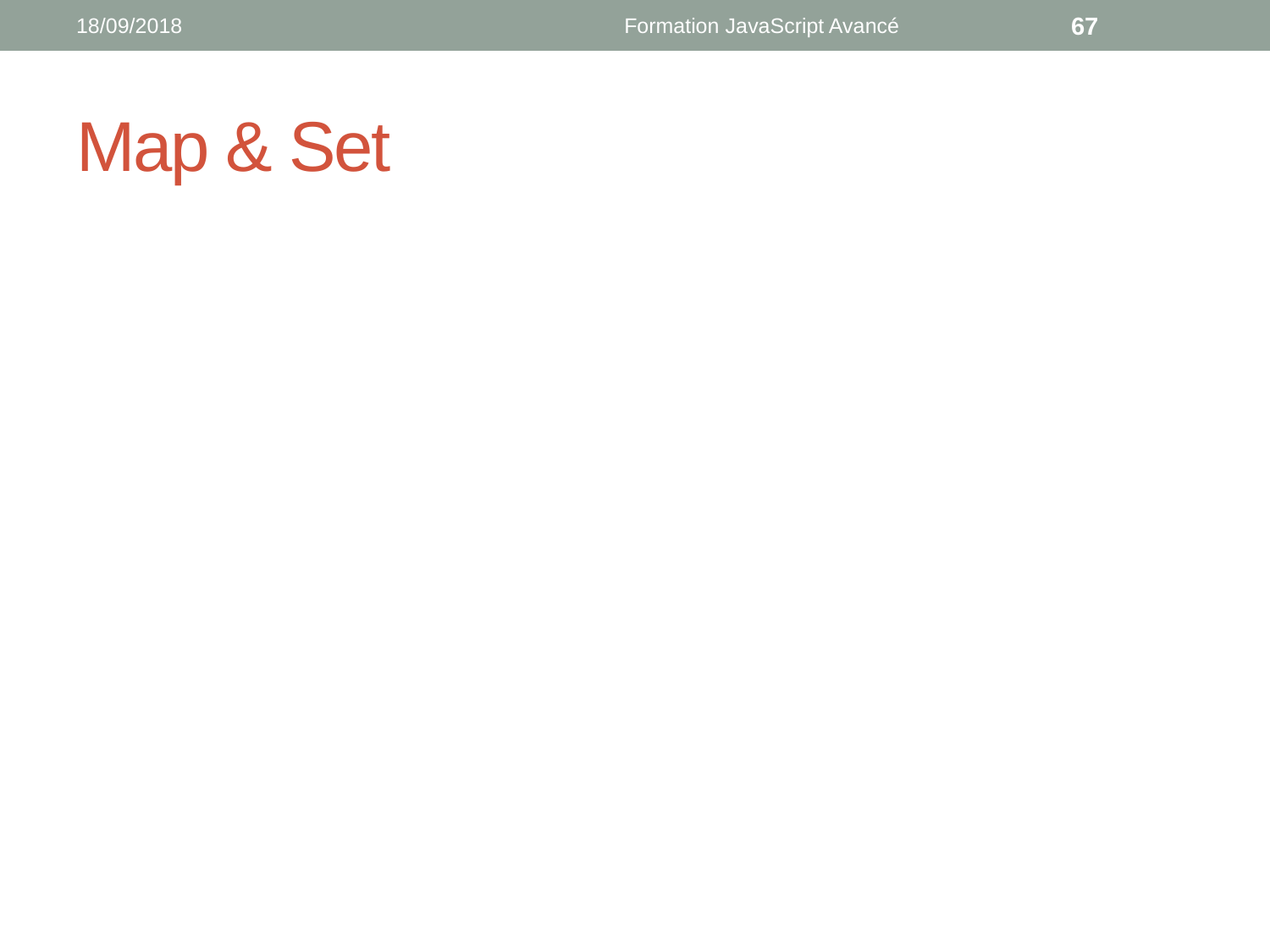

18/09/2018
Formation JavaScript Avancé
67
# Map & Set